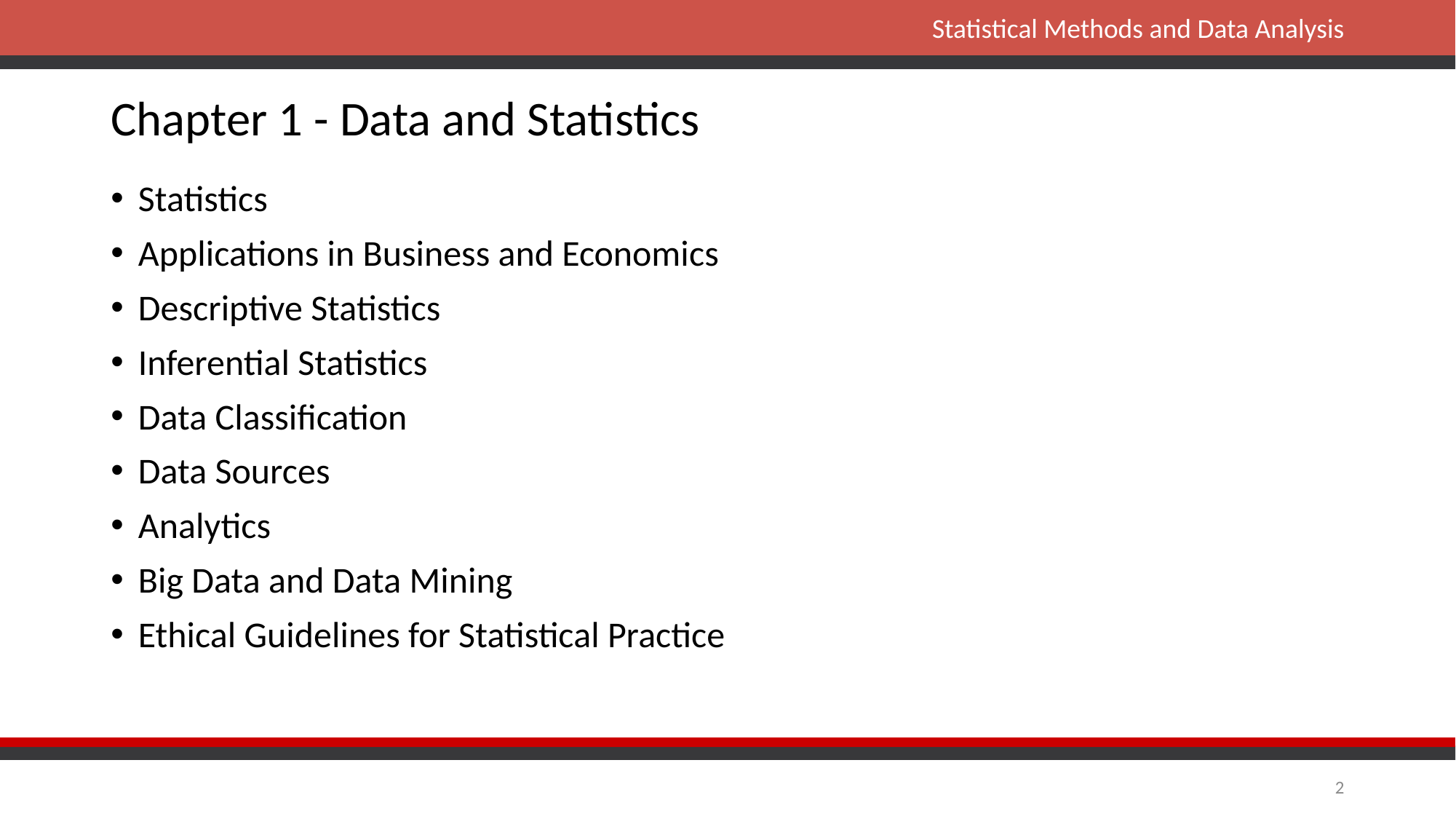

# Chapter 1 - Data and Statistics
Statistics
Applications in Business and Economics
Descriptive Statistics
Inferential Statistics
Data Classification
Data Sources
Analytics
Big Data and Data Mining
Ethical Guidelines for Statistical Practice
2